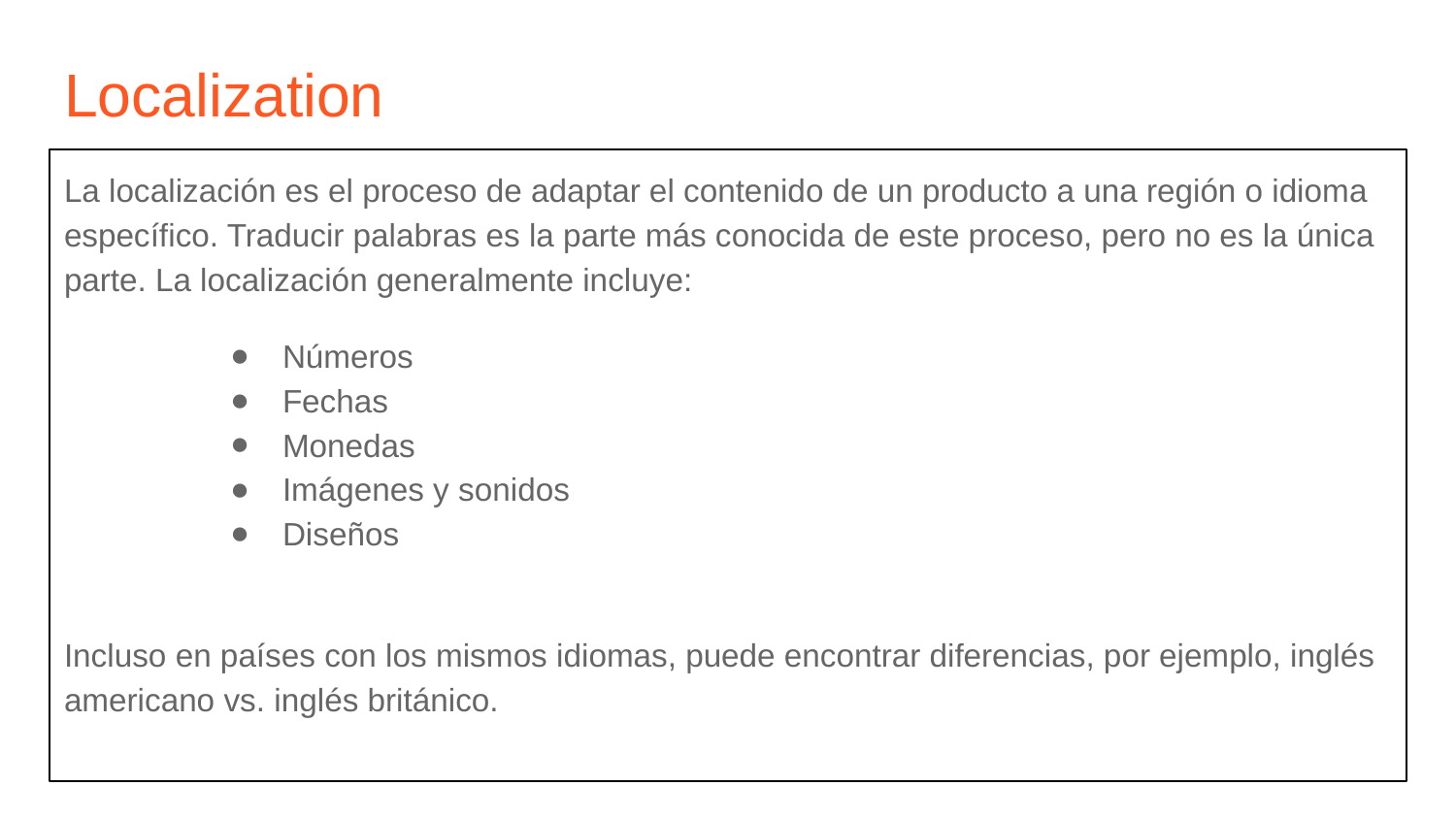

# Localization
La localización es el proceso de adaptar el contenido de un producto a una región o idioma específico. Traducir palabras es la parte más conocida de este proceso, pero no es la única parte. La localización generalmente incluye:
Números
Fechas
Monedas
Imágenes y sonidos
Diseños
Incluso en países con los mismos idiomas, puede encontrar diferencias, por ejemplo, inglés americano vs. inglés británico.